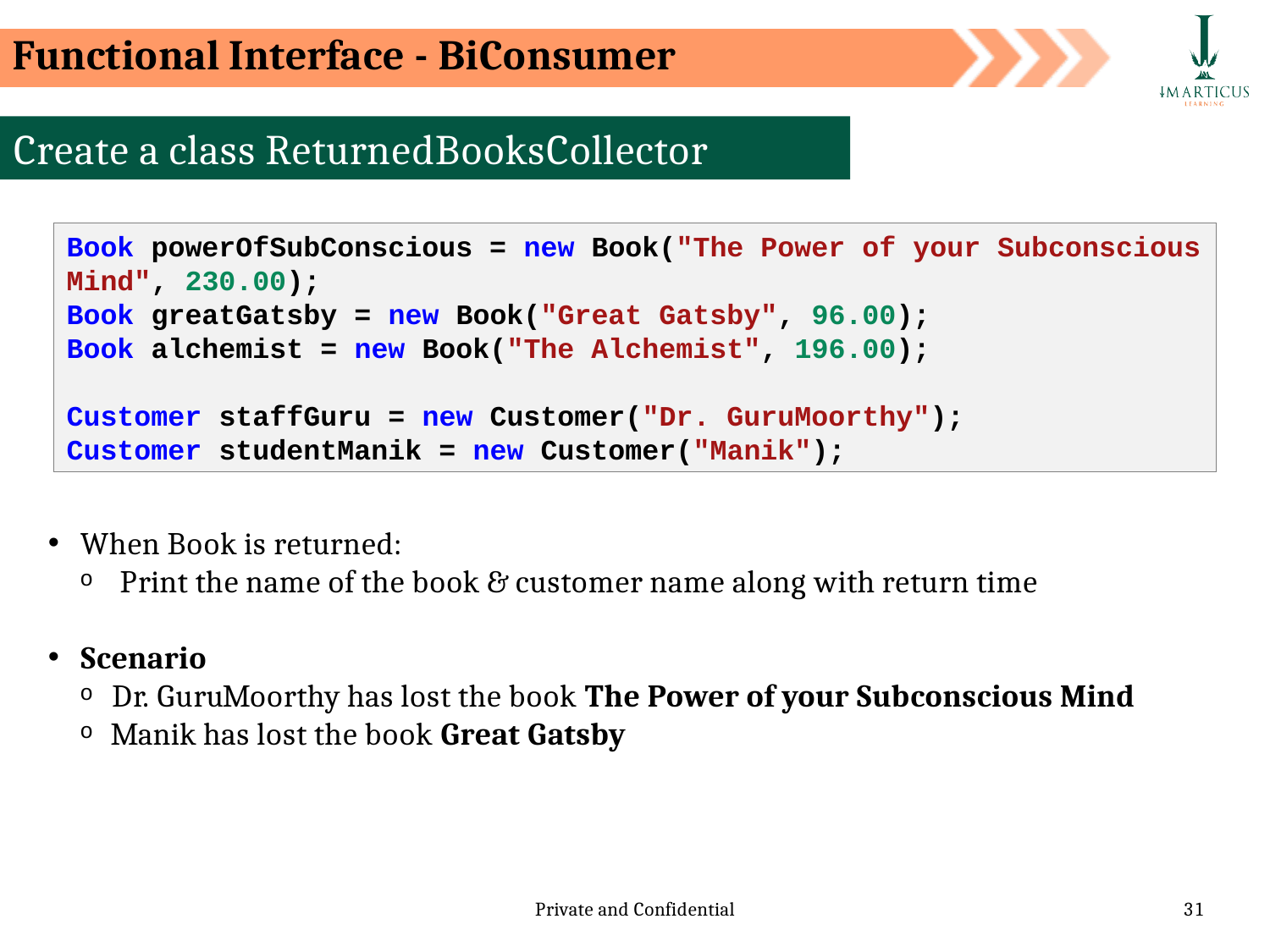

Functional Interface - BiConsumer
Create a class ReturnedBooksCollector
Book powerOfSubConscious = new Book("The Power of your Subconscious Mind", 230.00);
Book greatGatsby = new Book("Great Gatsby", 96.00);
Book alchemist = new Book("The Alchemist", 196.00);
Customer staffGuru = new Customer("Dr. GuruMoorthy");
Customer studentManik = new Customer("Manik");
When Book is returned:
Print the name of the book & customer name along with return time

Scenario
Dr. GuruMoorthy has lost the book The Power of your Subconscious Mind
Manik has lost the book Great Gatsby